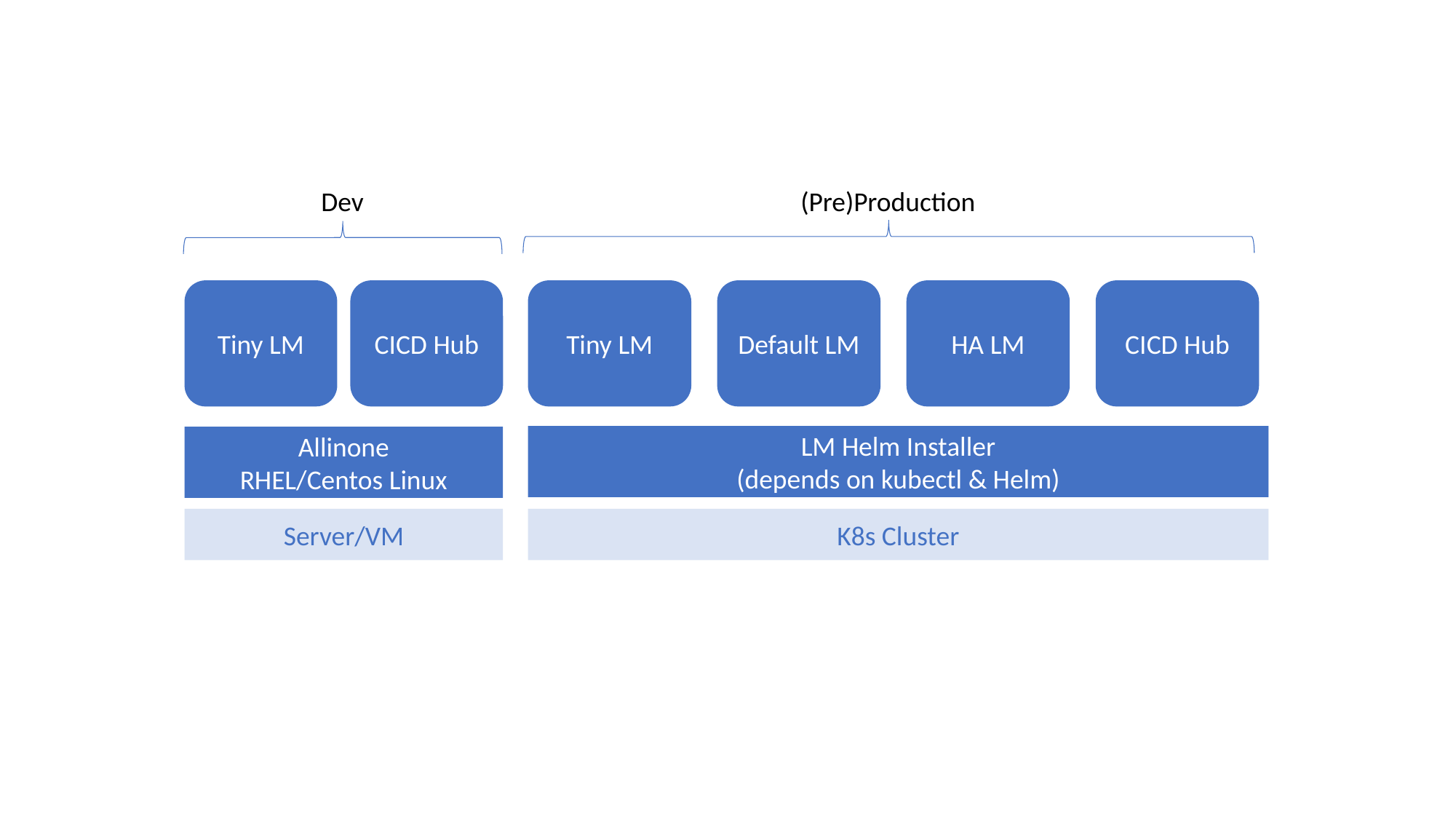

Dev
(Pre)Production
Tiny LM
CICD Hub
Tiny LM
Default LM
HA LM
CICD Hub
LM Helm Installer
(depends on kubectl & Helm)
Allinone
RHEL/Centos Linux
Server/VM
K8s Cluster